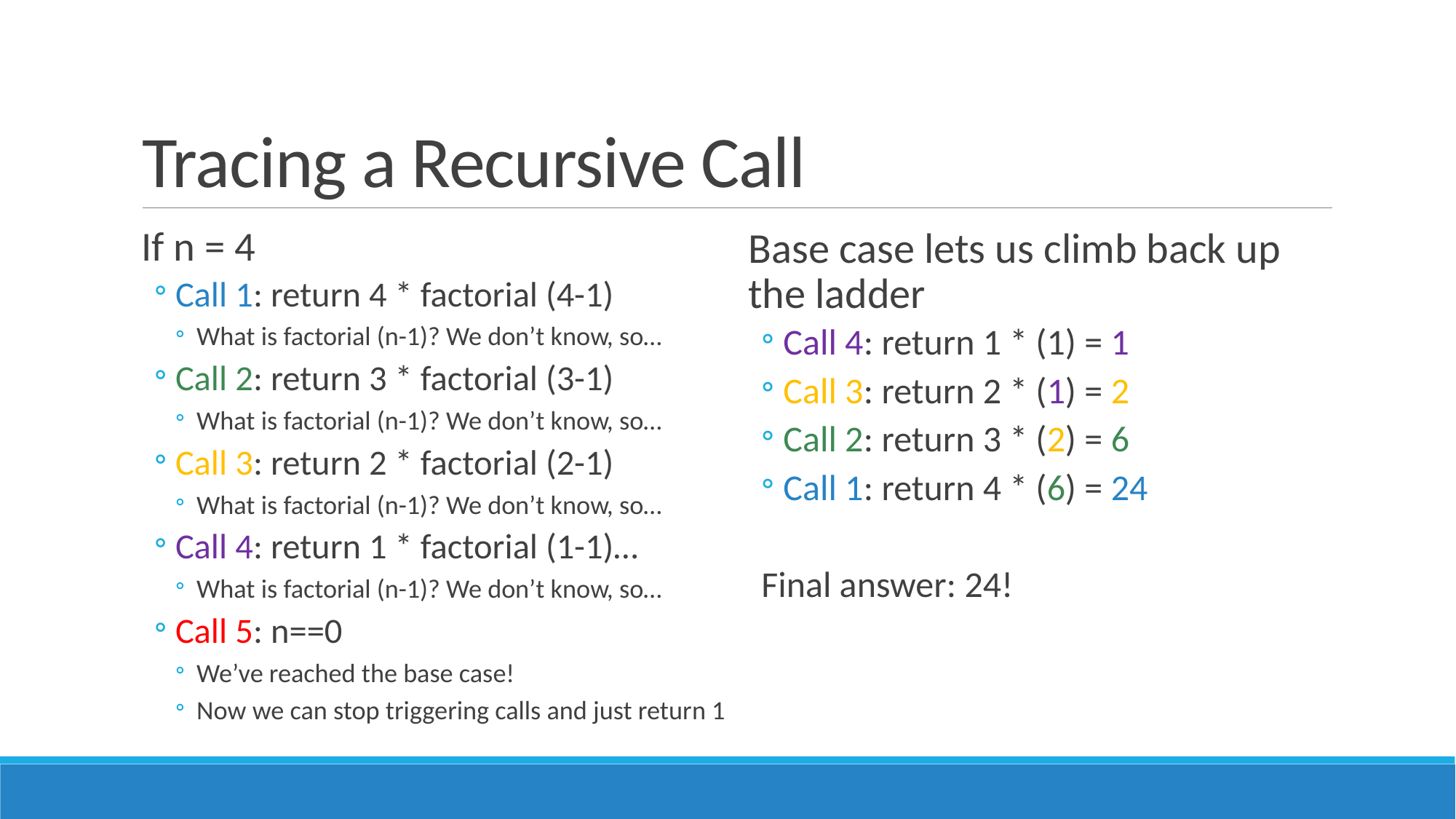

# Tracing a Recursive Call
If n = 4
Call 1: return 4 * factorial (4-1)
What is factorial (n-1)? We don’t know, so…
Call 2: return 3 * factorial (3-1)
What is factorial (n-1)? We don’t know, so…
Call 3: return 2 * factorial (2-1)
What is factorial (n-1)? We don’t know, so…
Call 4: return 1 * factorial (1-1)…
What is factorial (n-1)? We don’t know, so…
Call 5: n==0
We’ve reached the base case!
Now we can stop triggering calls and just return 1
Base case lets us climb back up the ladder
Call 4: return 1 * (1) = 1
Call 3: return 2 * (1) = 2
Call 2: return 3 * (2) = 6
Call 1: return 4 * (6) = 24

Final answer: 24!